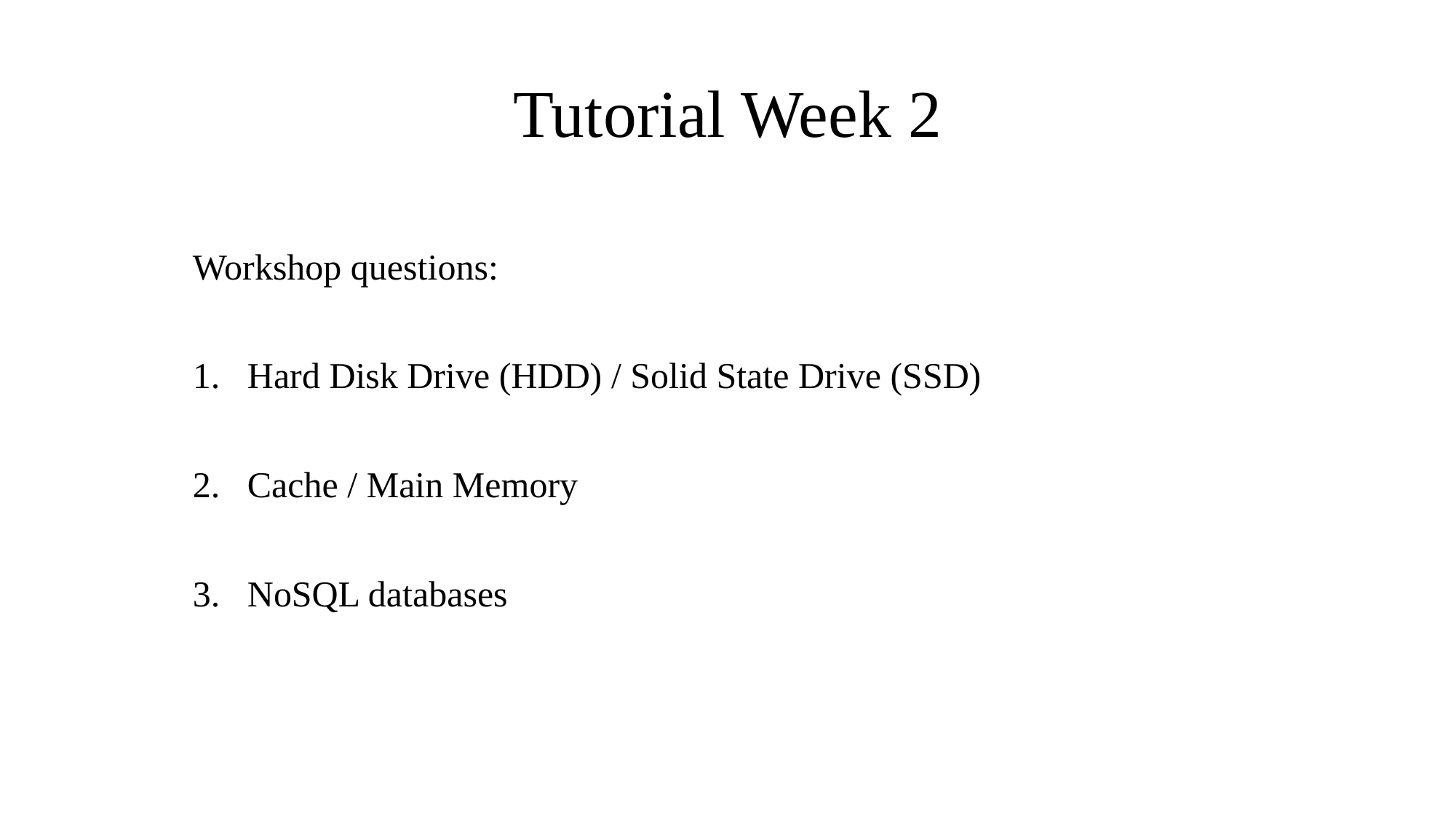

# Tutorial Week 2
Workshop questions:

Hard Disk Drive (HDD) / Solid State Drive (SSD)

Cache / Main Memory

NoSQL databases